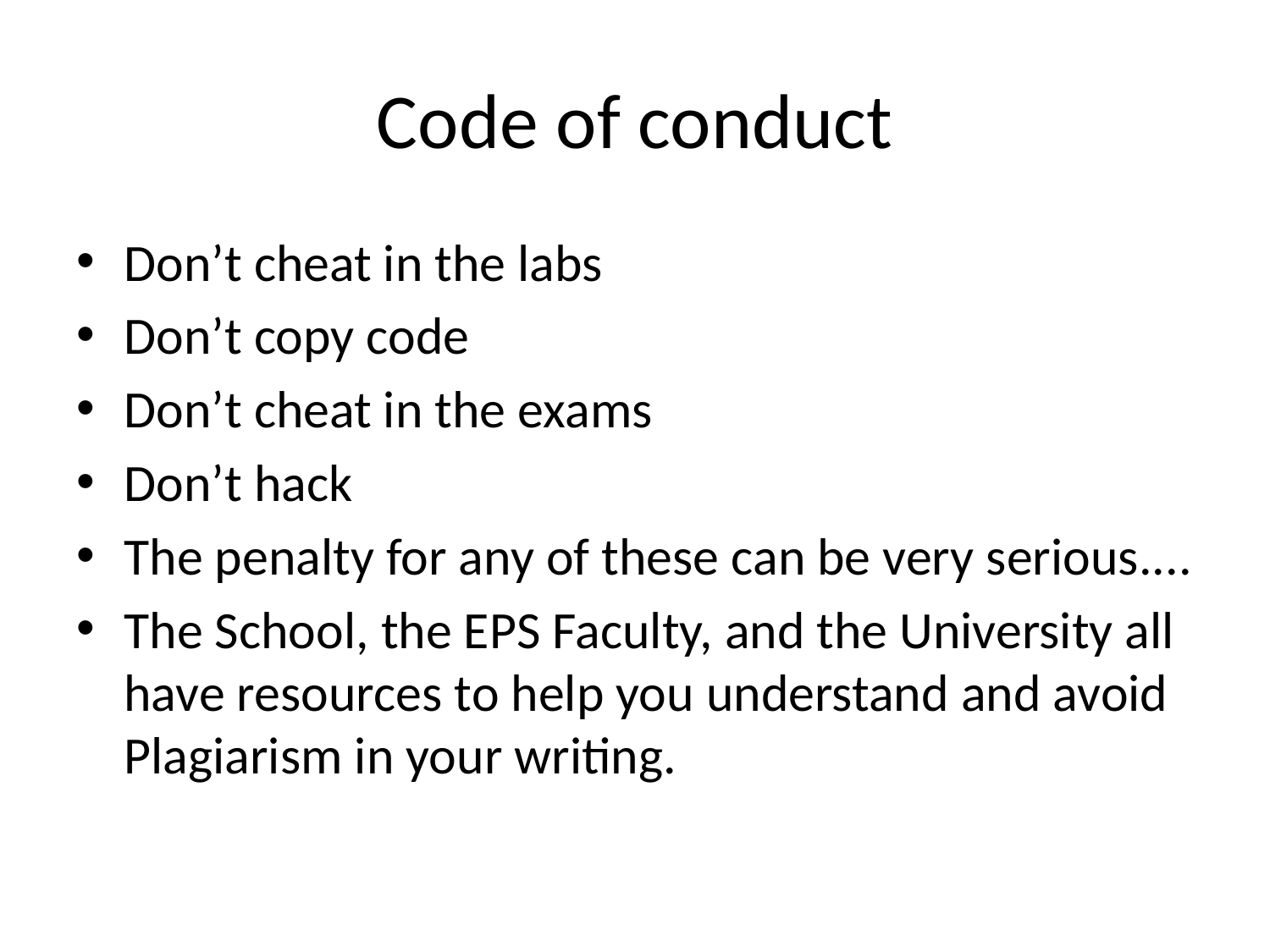

# Code of conduct
Don’t cheat in the labs
Don’t copy code
Don’t cheat in the exams
Don’t hack
The penalty for any of these can be very serious....
The School, the EPS Faculty, and the University all have resources to help you understand and avoid Plagiarism in your writing.